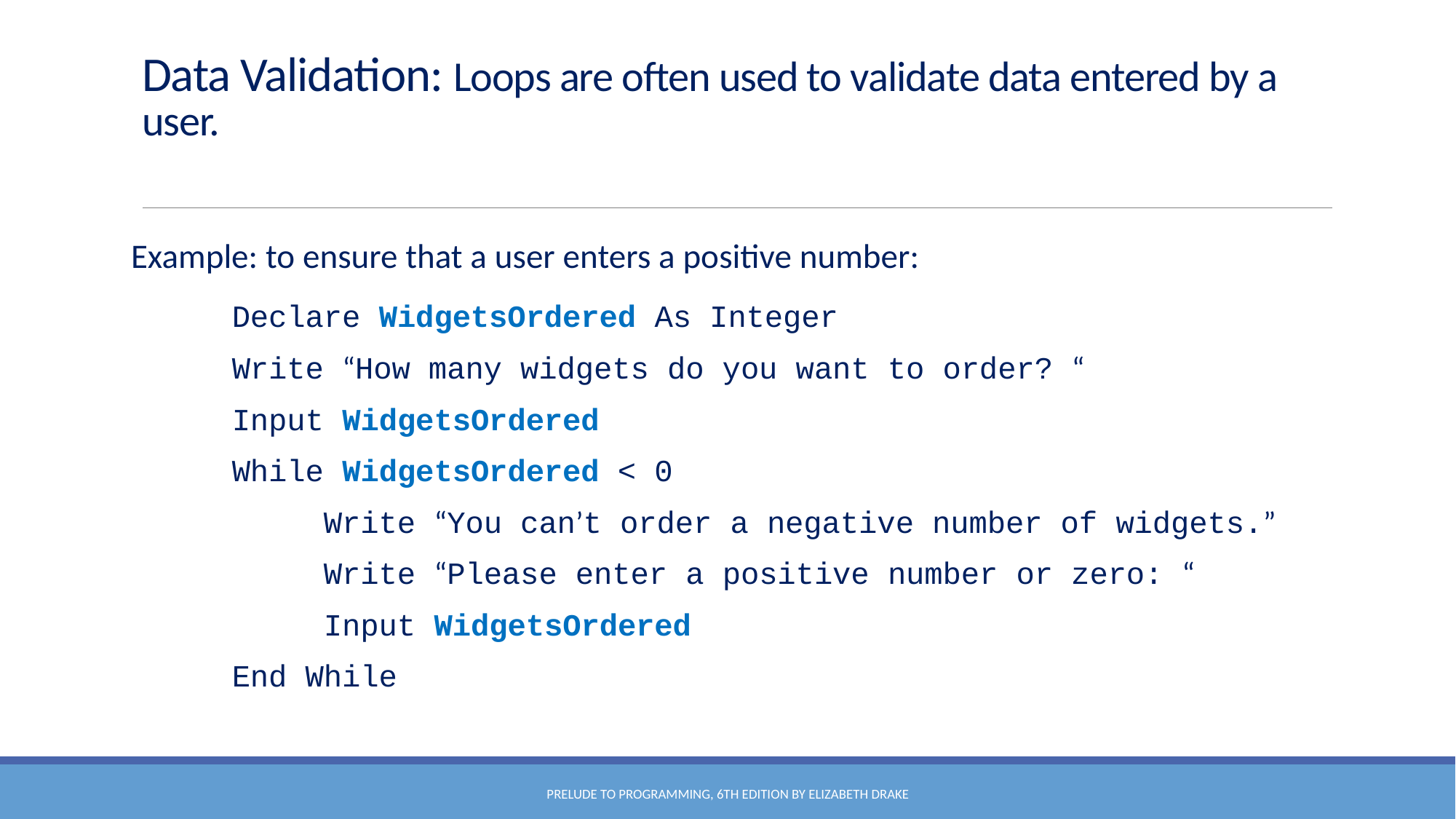

# Data Validation: Loops are often used to validate data entered by a user.
Example: to ensure that a user enters a positive number:
Declare WidgetsOrdered As Integer
Write “How many widgets do you want to order? “
Input WidgetsOrdered
While WidgetsOrdered < 0
	     Write “You can’t order a negative number of widgets.”
	     Write “Please enter a positive number or zero: “
     Input WidgetsOrdered
End While

Prelude to Programming, 6th edition by Elizabeth Drake